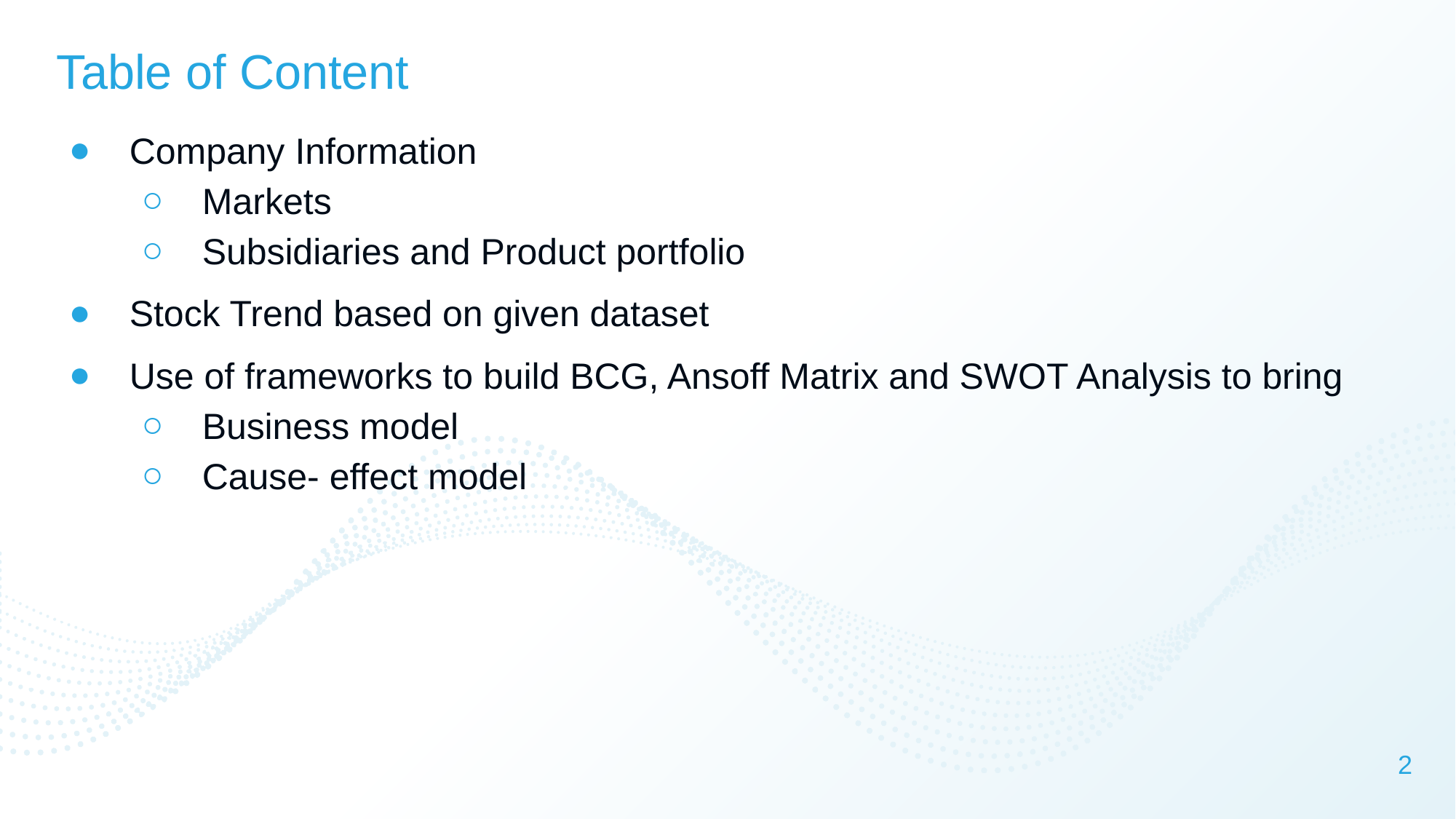

# Table of Content
Company Information
Markets
Subsidiaries and Product portfolio
Stock Trend based on given dataset
Use of frameworks to build BCG, Ansoff Matrix and SWOT Analysis to bring
Business model
Cause- effect model

2